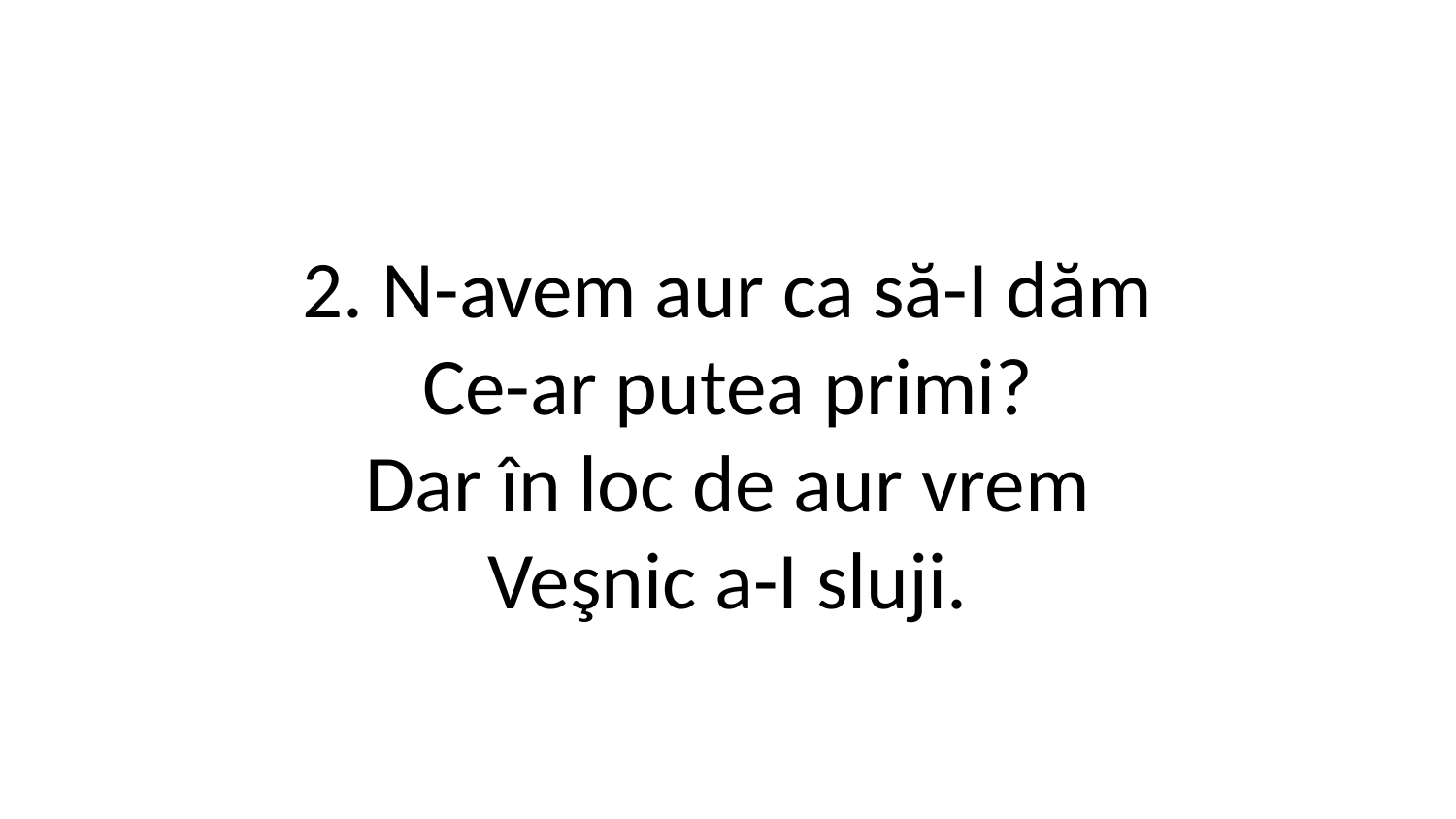

2. N-avem aur ca să-I dăm
Ce-ar putea primi?
Dar în loc de aur vrem
Veşnic a-I sluji.